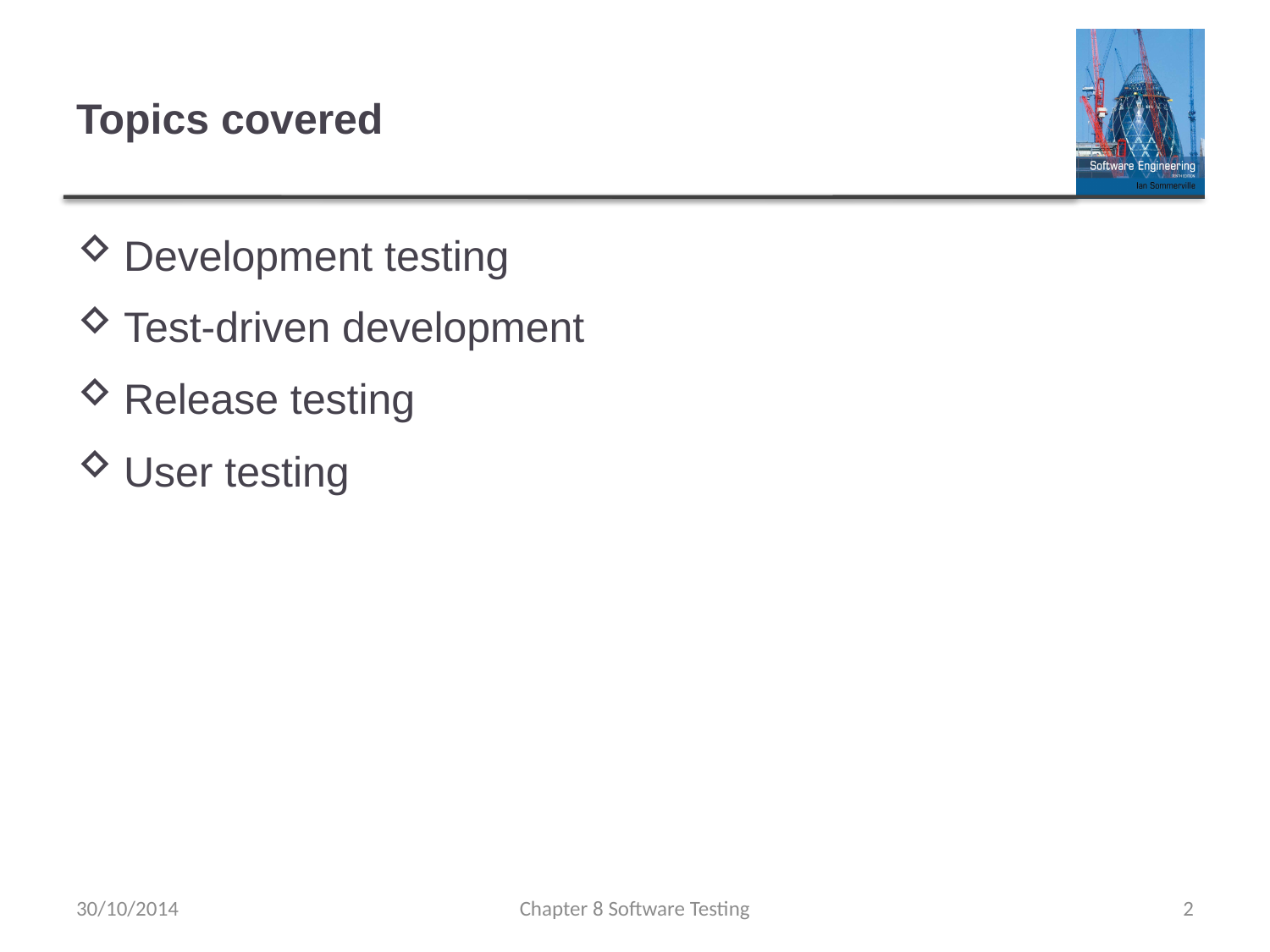

# Topics covered
Development testing
Test-driven development
Release testing
User testing

30/10/2014
Chapter 8 Software Testing
2